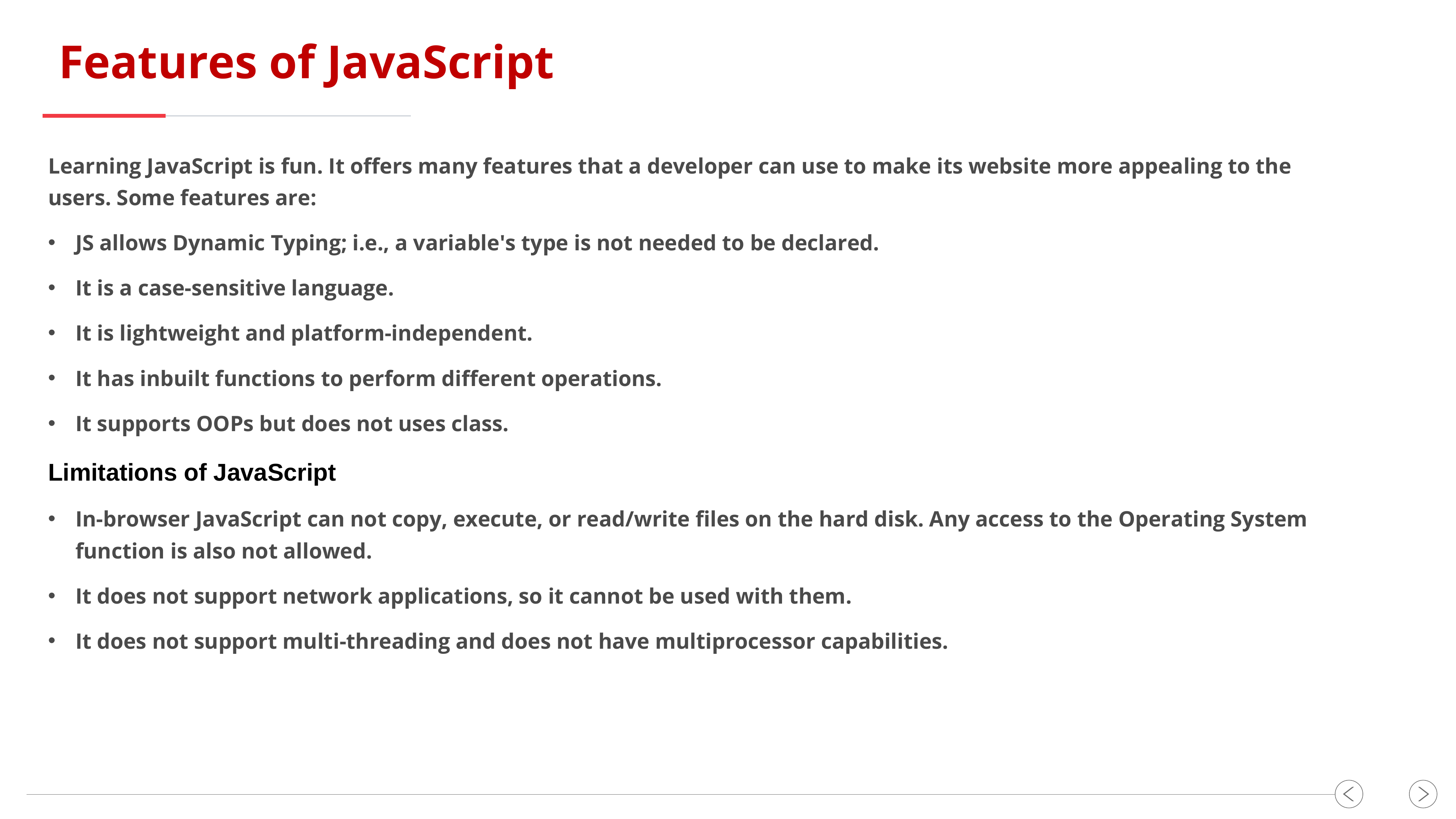

Features of JavaScript
Learning JavaScript is fun. It offers many features that a developer can use to make its website more appealing to the users. Some features are:
JS allows Dynamic Typing; i.e., a variable's type is not needed to be declared.
It is a case-sensitive language.
It is lightweight and platform-independent.
It has inbuilt functions to perform different operations.
It supports OOPs but does not uses class.
Limitations of JavaScript
In-browser JavaScript can not copy, execute, or read/write files on the hard disk. Any access to the Operating System function is also not allowed.
It does not support network applications, so it cannot be used with them.
It does not support multi-threading and does not have multiprocessor capabilities.